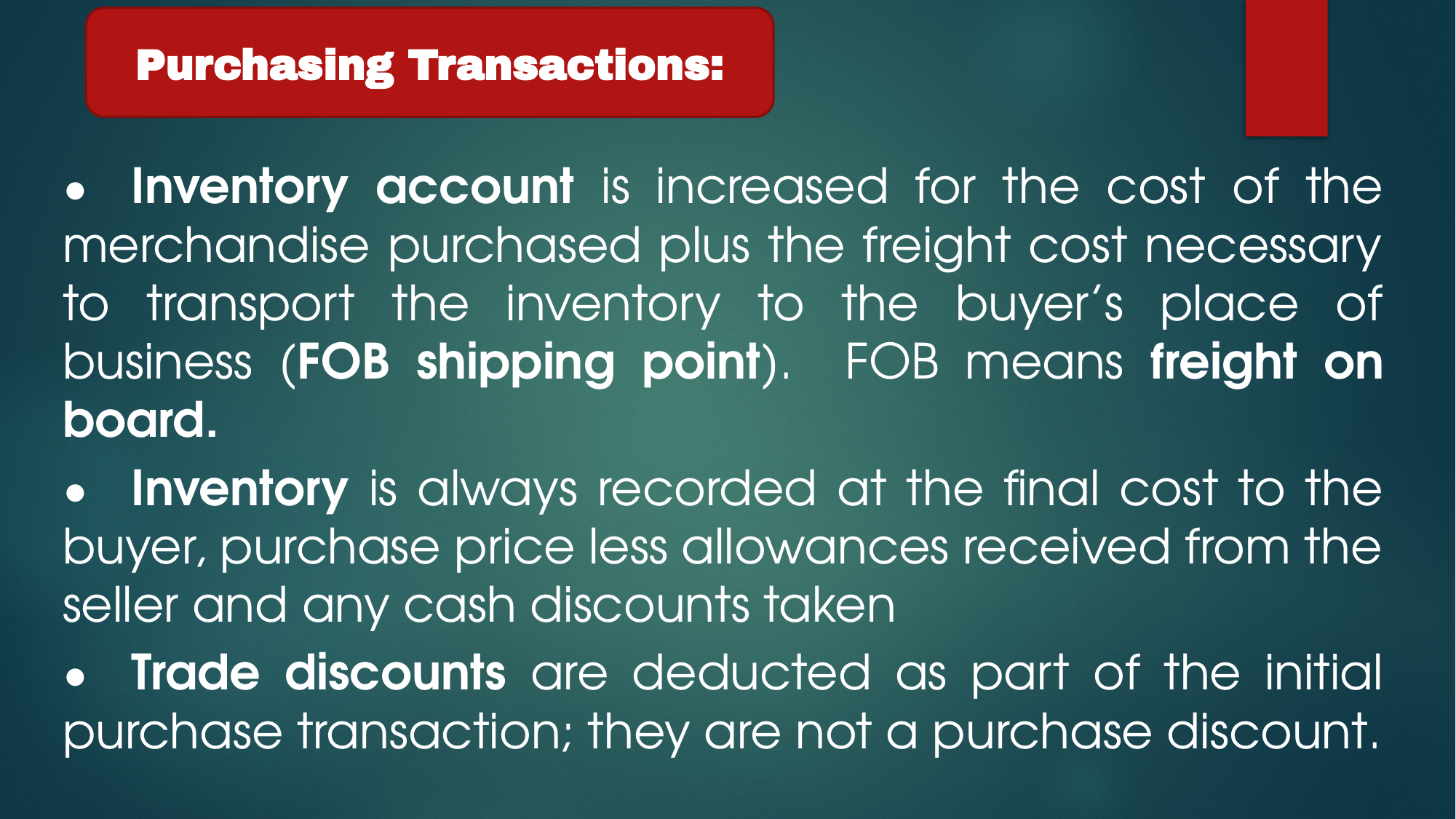

Purchasing Transactions:
•	Inventory account is increased for the cost of the merchandise purchased plus the freight cost necessary to transport the inventory to the buyer’s place of business (FOB shipping point).  FOB means freight on board.
•	Inventory is always recorded at the final cost to the buyer, purchase price less allowances received from the seller and any cash discounts taken
•	Trade discounts are deducted as part of the initial purchase transaction; they are not a purchase discount.